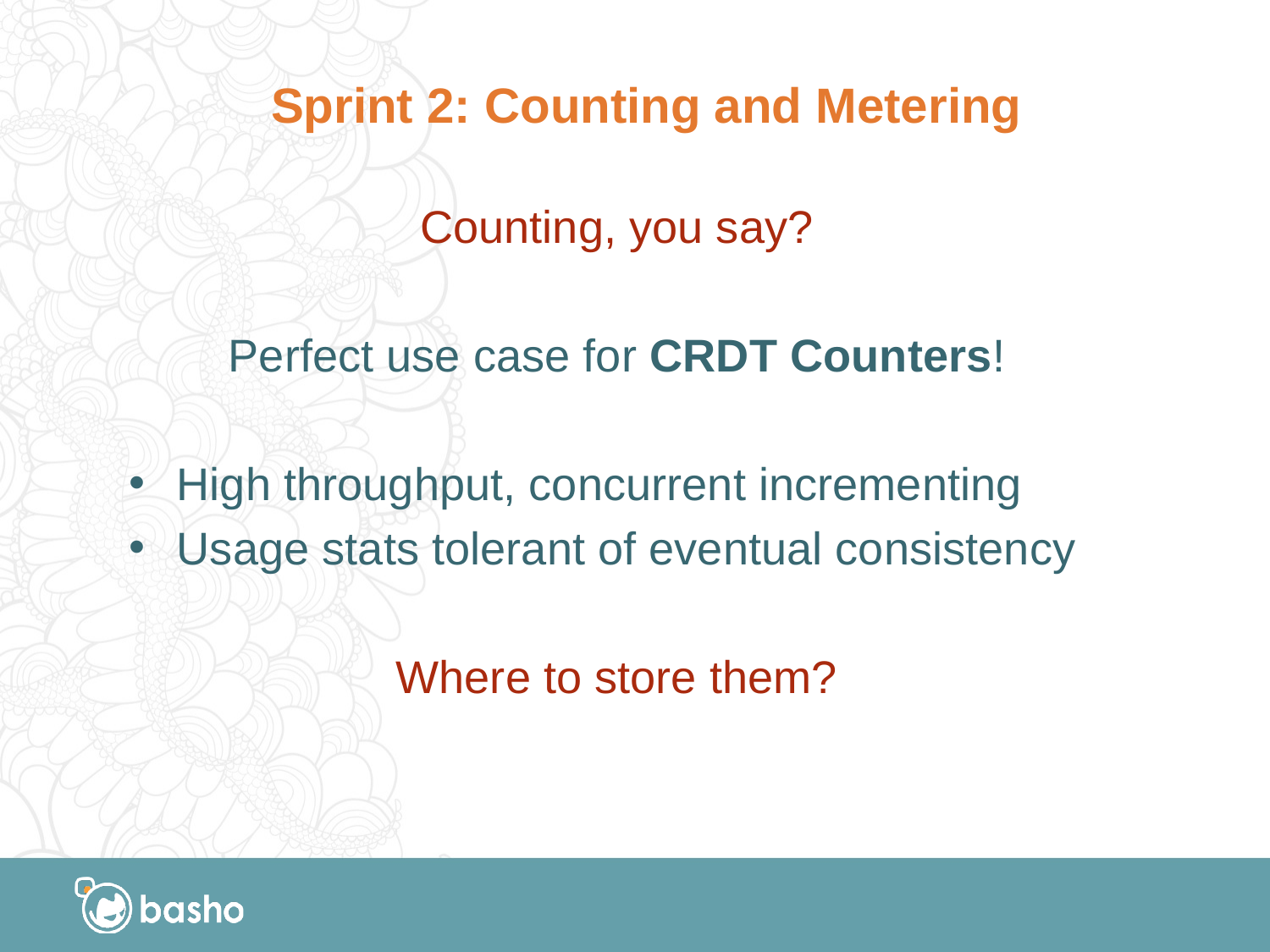

# Sprint 2: Counting and Metering
Counting, you say?

Perfect use case for CRDT Counters!

High throughput, concurrent incrementing
Usage stats tolerant of eventual consistency

Where to store them?